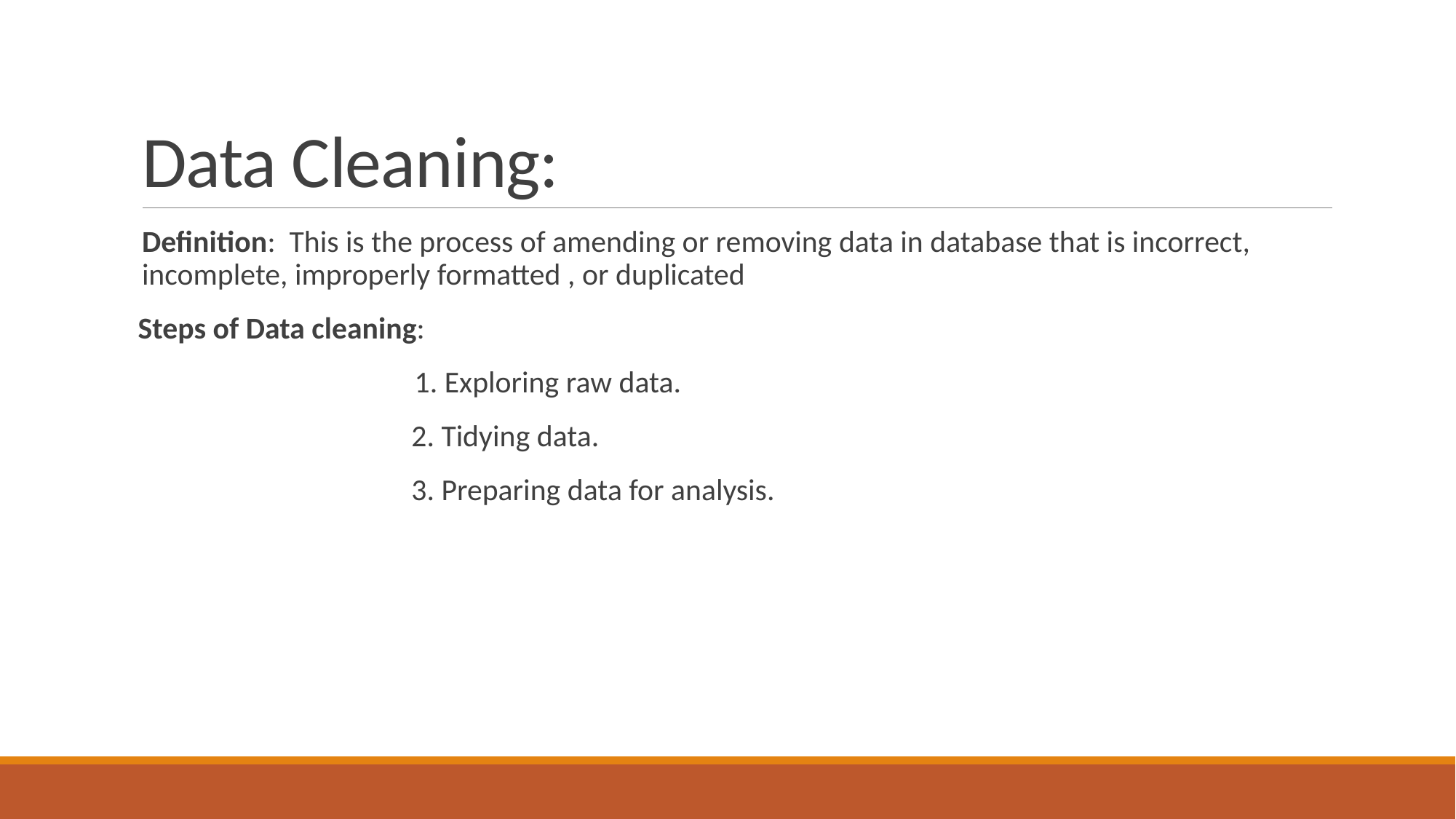

# Data Cleaning:
Definition:  This is the process of amending or removing data in database that is incorrect, incomplete, improperly formatted , or duplicated
 Steps of Data cleaning:
                                         1. Exploring raw data.
		         2. Tidying data.
		         3. Preparing data for analysis.